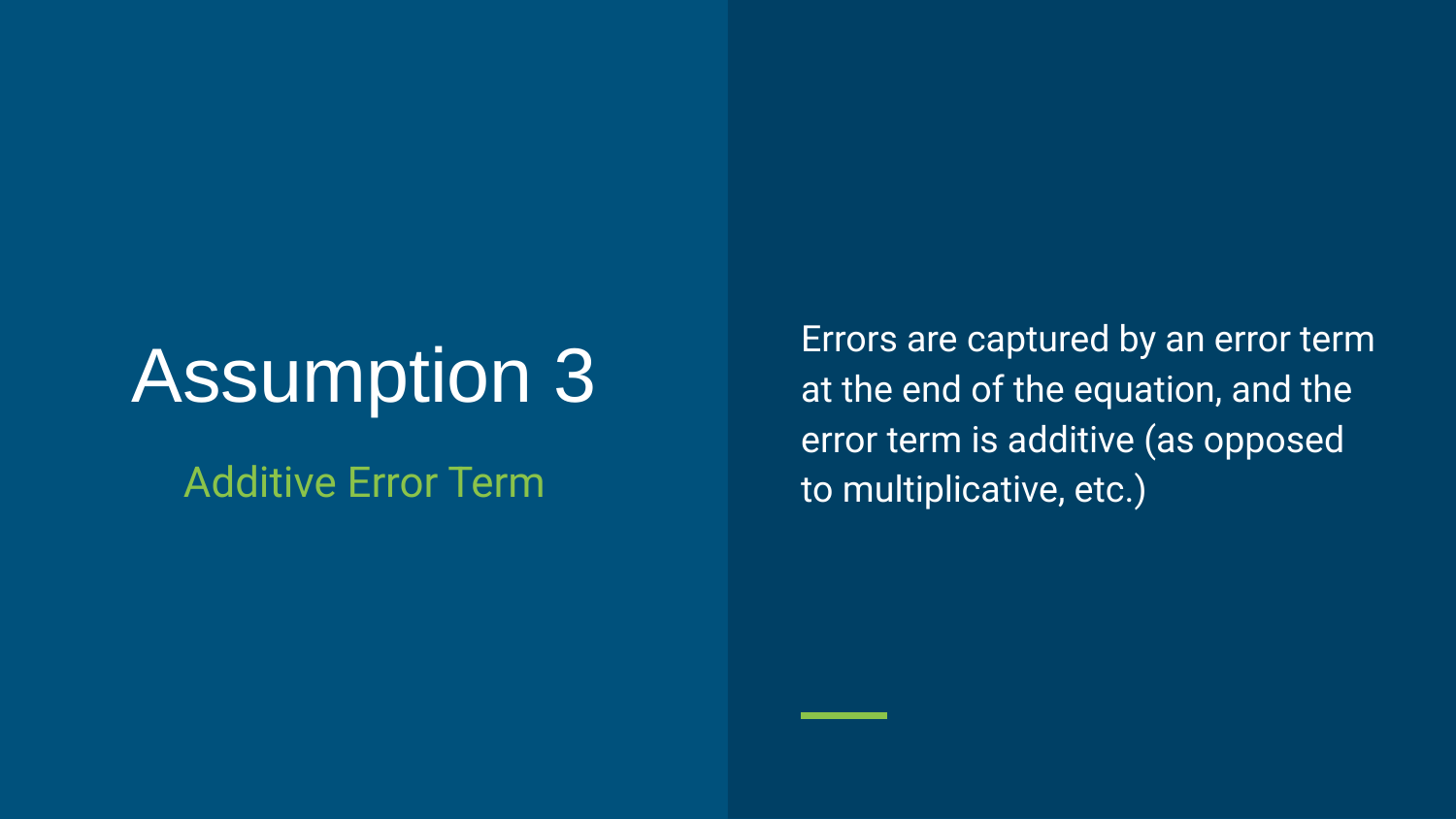

Errors are captured by an error term at the end of the equation, and the error term is additive (as opposed to multiplicative, etc.)
# Assumption 3
Additive Error Term